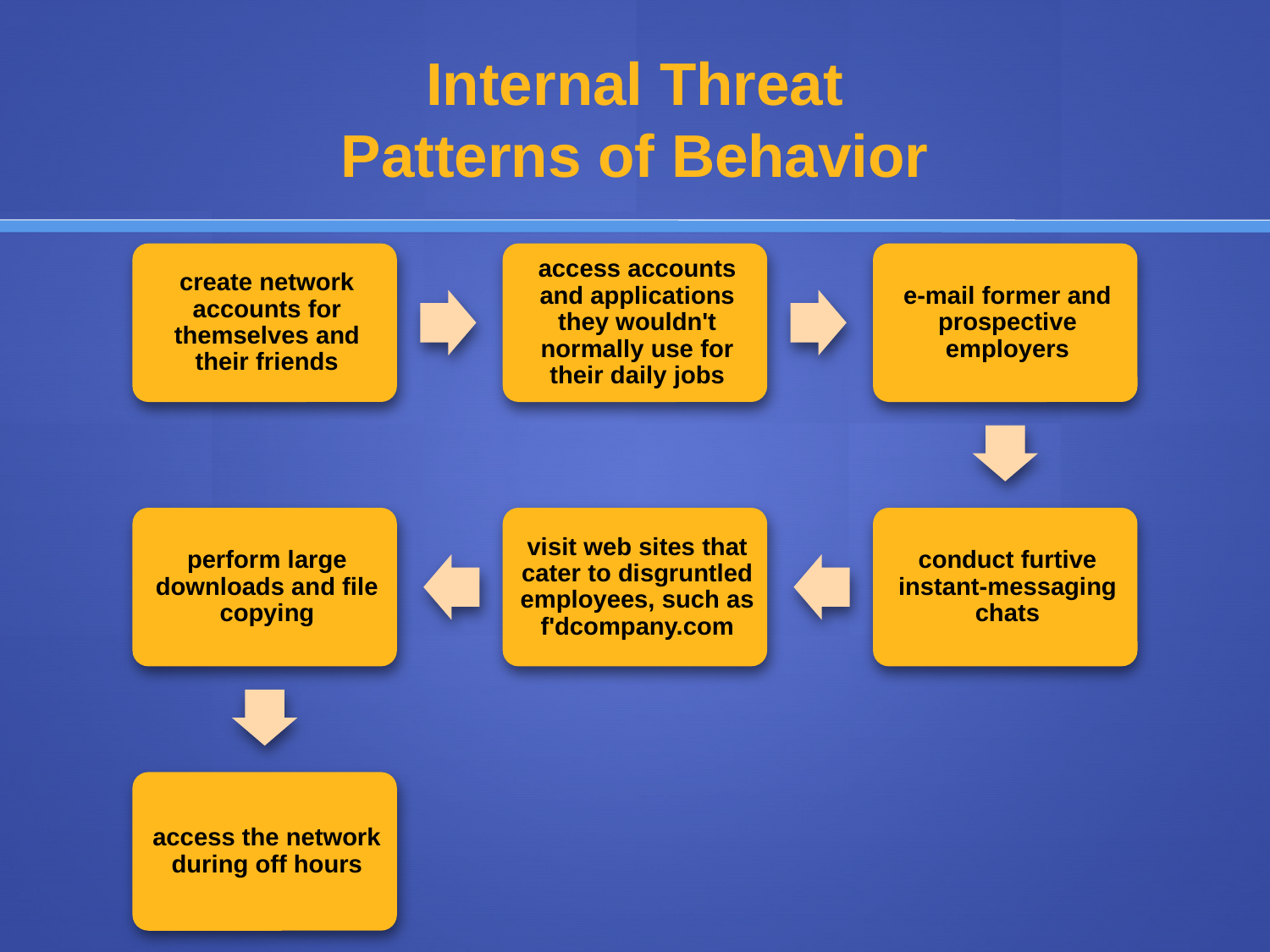

# Internal Threat Patterns of Behavior
create network accounts for themselves and their friends

access accounts and applications they wouldn't normally use for their daily jobs

e-mail former and prospective employers

conduct furtive instant-messaging chats

visit web sites that cater to disgruntled employees, such as f'dcompany.com

perform large downloads and file copying

access the network during off hours